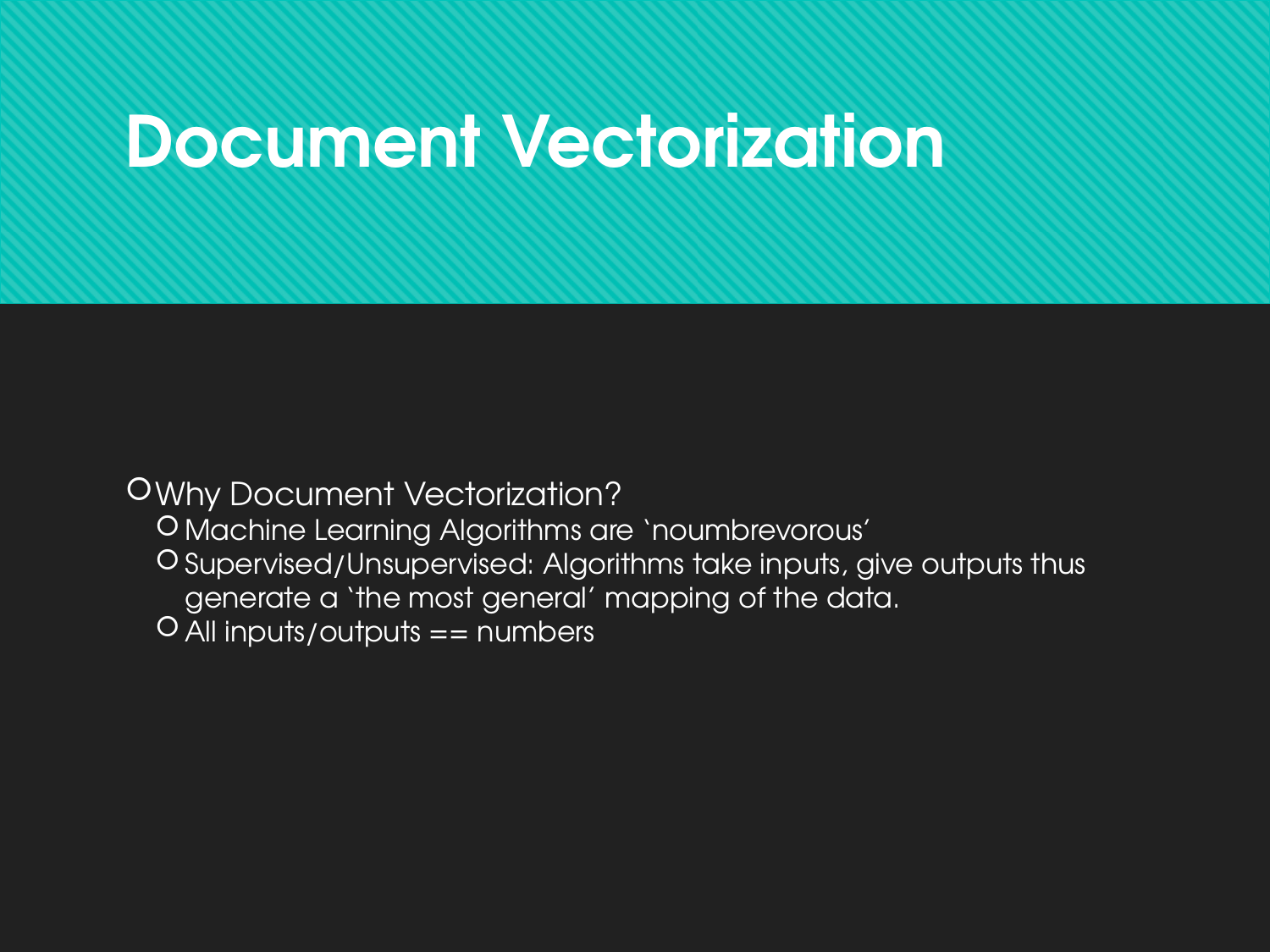

Document Vectorization
Why Document Vectorization?
Machine Learning Algorithms are ‘noumbrevorous’
Supervised/Unsupervised: Algorithms take inputs, give outputs thus generate a ‘the most general’ mapping of the data.
All inputs/outputs == numbers